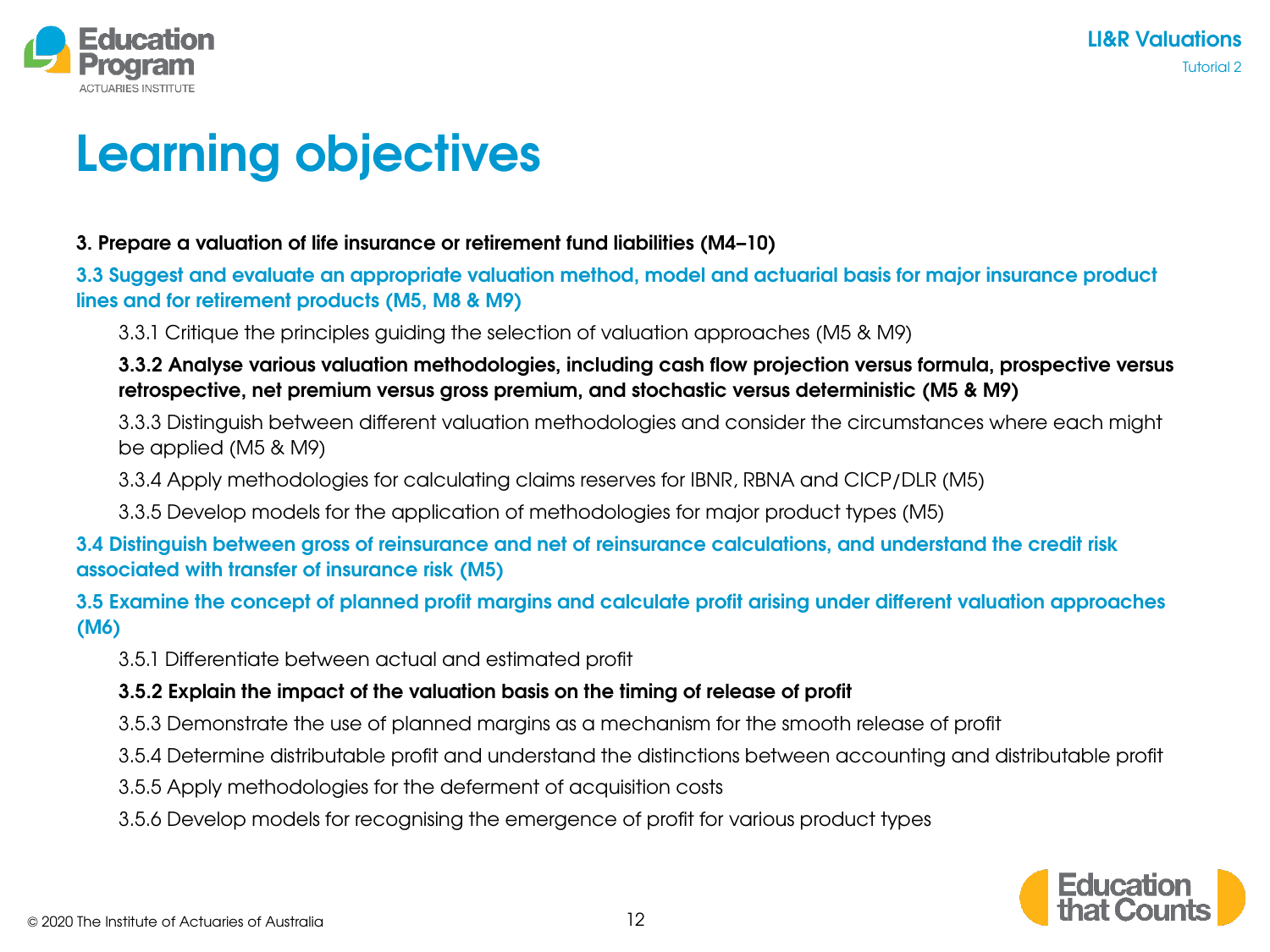

# Learning objectives
3. Prepare a valuation of life insurance or retirement fund liabilities (M4–10)
3.3 Suggest and evaluate an appropriate valuation method, model and actuarial basis for major insurance product lines and for retirement products (M5, M8 & M9)
3.3.1 Critique the principles guiding the selection of valuation approaches (M5 & M9)
3.3.2 Analyse various valuation methodologies, including cash flow projection versus formula, prospective versus retrospective, net premium versus gross premium, and stochastic versus deterministic (M5 & M9)
3.3.3 Distinguish between different valuation methodologies and consider the circumstances where each might be applied (M5 & M9)
3.3.4 Apply methodologies for calculating claims reserves for IBNR, RBNA and CICP/DLR (M5)
3.3.5 Develop models for the application of methodologies for major product types (M5)
3.4 Distinguish between gross of reinsurance and net of reinsurance calculations, and understand the credit risk associated with transfer of insurance risk (M5)
3.5 Examine the concept of planned profit margins and calculate profit arising under different valuation approaches (M6)
3.5.1 Differentiate between actual and estimated profit
3.5.2 Explain the impact of the valuation basis on the timing of release of profit
3.5.3 Demonstrate the use of planned margins as a mechanism for the smooth release of profit
3.5.4 Determine distributable profit and understand the distinctions between accounting and distributable profit
3.5.5 Apply methodologies for the deferment of acquisition costs
3.5.6 Develop models for recognising the emergence of profit for various product types